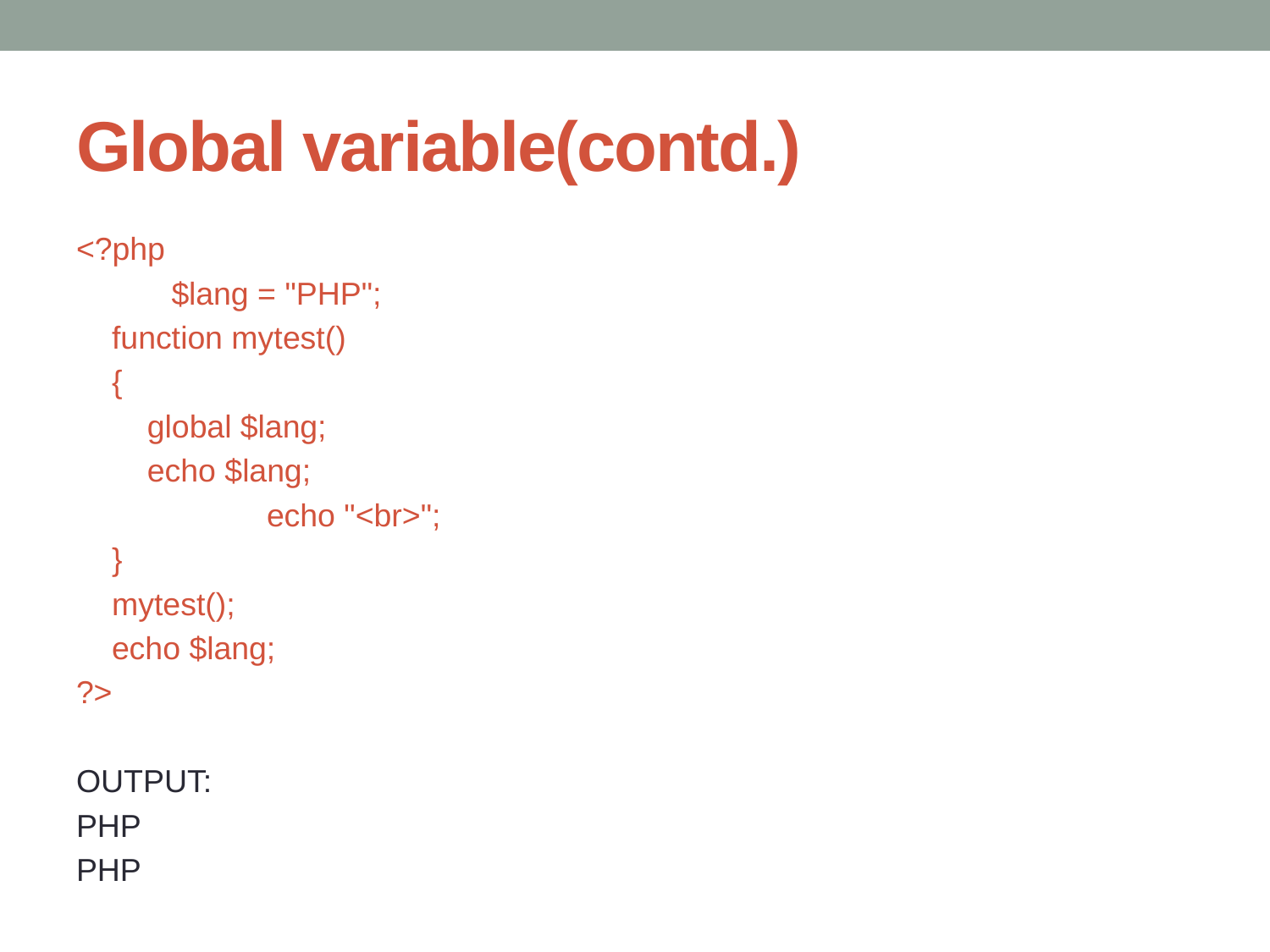

# Global variable(contd.)
<?php
	$lang = "PHP";
    function mytest()
    {
        global $lang;
        echo $lang;
		echo "<br>";
    }
    mytest();
    echo $lang;
?>

OUTPUT:
PHP
PHP